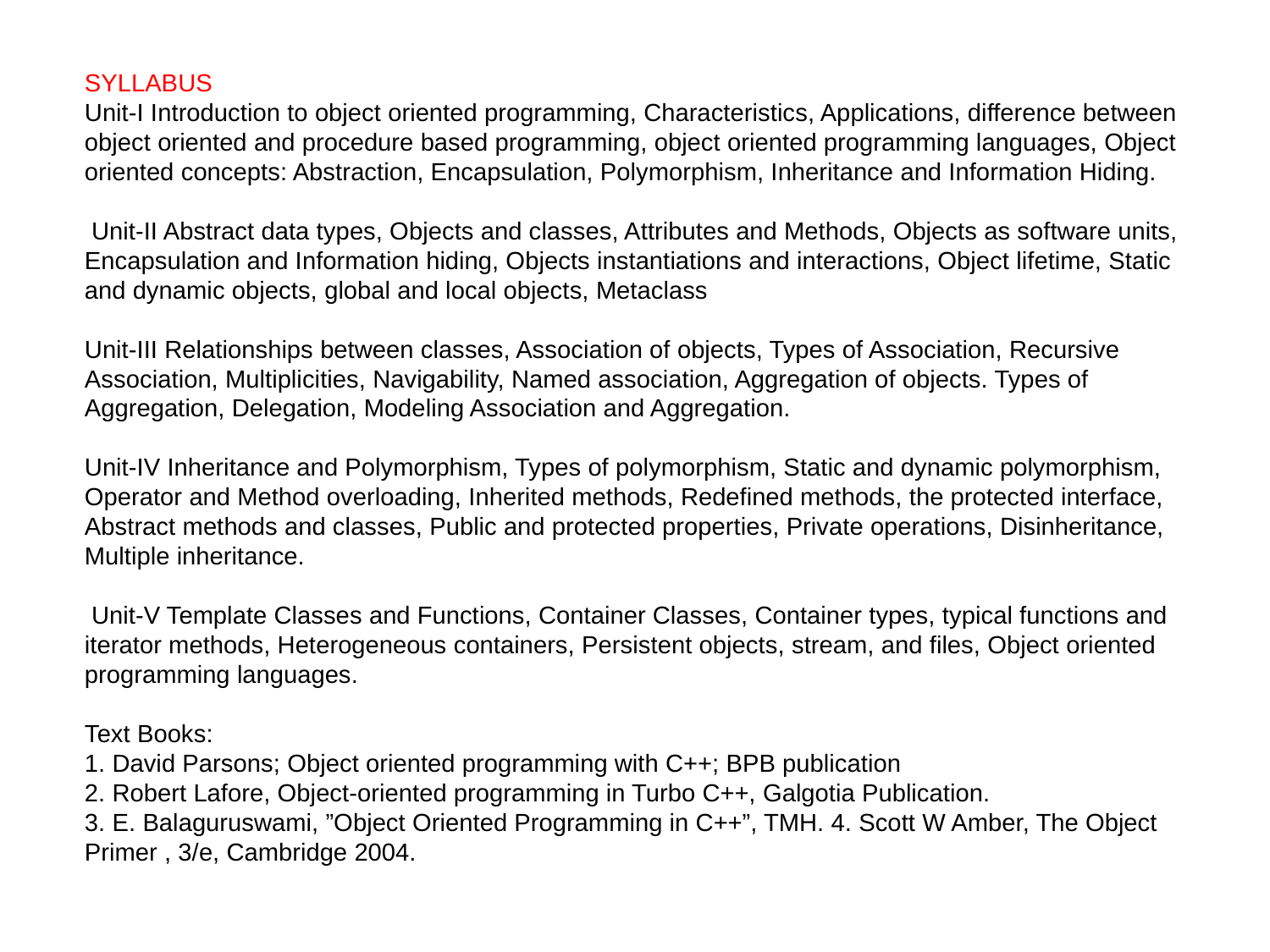

# SYLLABUS Unit-I Introduction to object oriented programming, Characteristics, Applications, difference between object oriented and procedure based programming, object oriented programming languages, Object oriented concepts: Abstraction, Encapsulation, Polymorphism, Inheritance and Information Hiding. Unit-II Abstract data types, Objects and classes, Attributes and Methods, Objects as software units, Encapsulation and Information hiding, Objects instantiations and interactions, Object lifetime, Static and dynamic objects, global and local objects, Metaclass Unit-III Relationships between classes, Association of objects, Types of Association, Recursive Association, Multiplicities, Navigability, Named association, Aggregation of objects. Types of Aggregation, Delegation, Modeling Association and Aggregation. Unit-IV Inheritance and Polymorphism, Types of polymorphism, Static and dynamic polymorphism, Operator and Method overloading, Inherited methods, Redefined methods, the protected interface, Abstract methods and classes, Public and protected properties, Private operations, Disinheritance, Multiple inheritance. Unit-V Template Classes and Functions, Container Classes, Container types, typical functions and iterator methods, Heterogeneous containers, Persistent objects, stream, and files, Object oriented programming languages. Text Books: 1. David Parsons; Object oriented programming with C++; BPB publication 2. Robert Lafore, Object-oriented programming in Turbo C++, Galgotia Publication. 3. E. Balaguruswami, ”Object Oriented Programming in C++”, TMH. 4. Scott W Amber, The Object Primer , 3/e, Cambridge 2004.